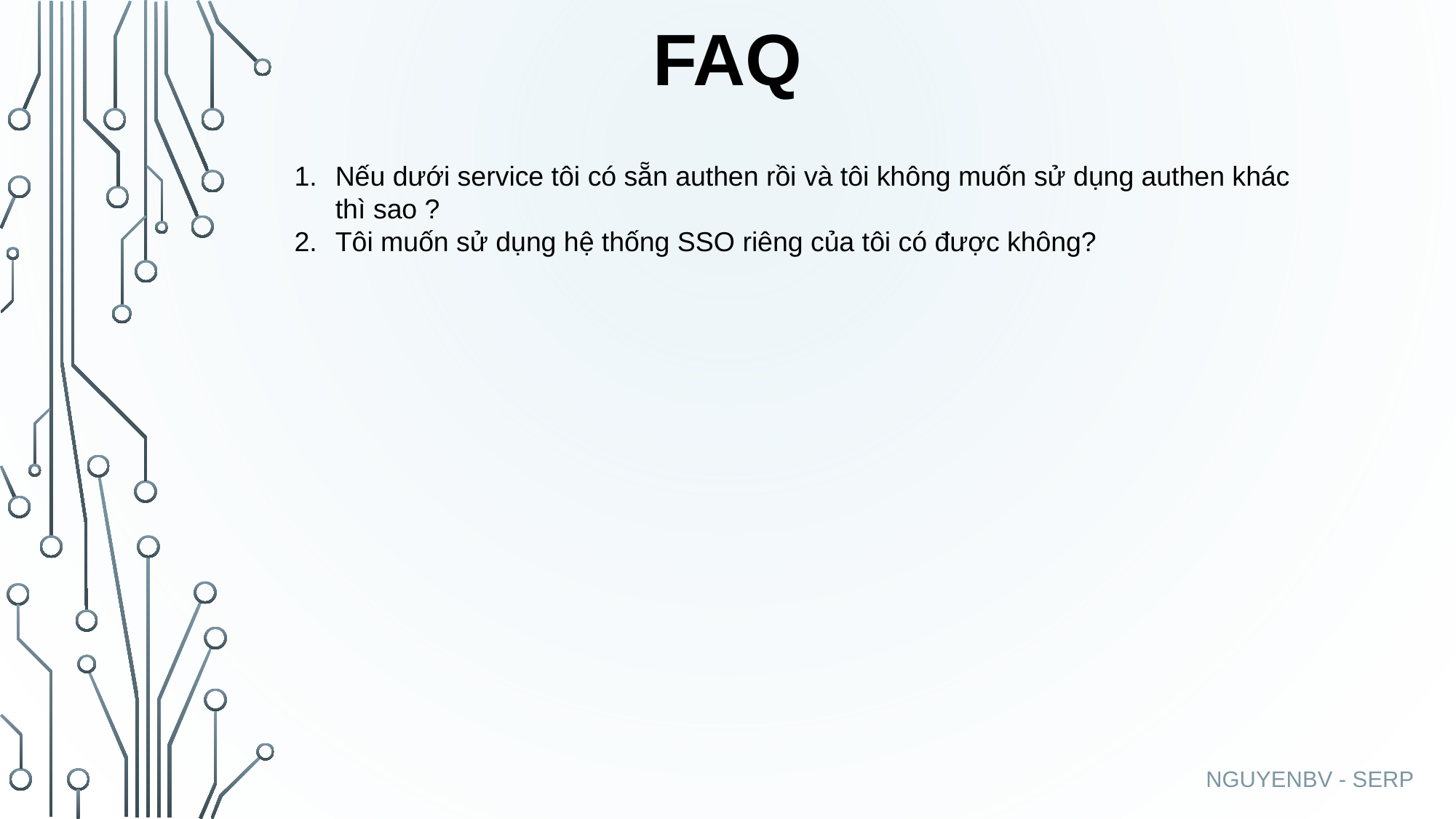

# FAQ
Nếu dưới service tôi có sẵn authen rồi và tôi không muốn sử dụng authen khác thì sao ?
Tôi muốn sử dụng hệ thống SSO riêng của tôi có được không?

NguyenBV - SERP